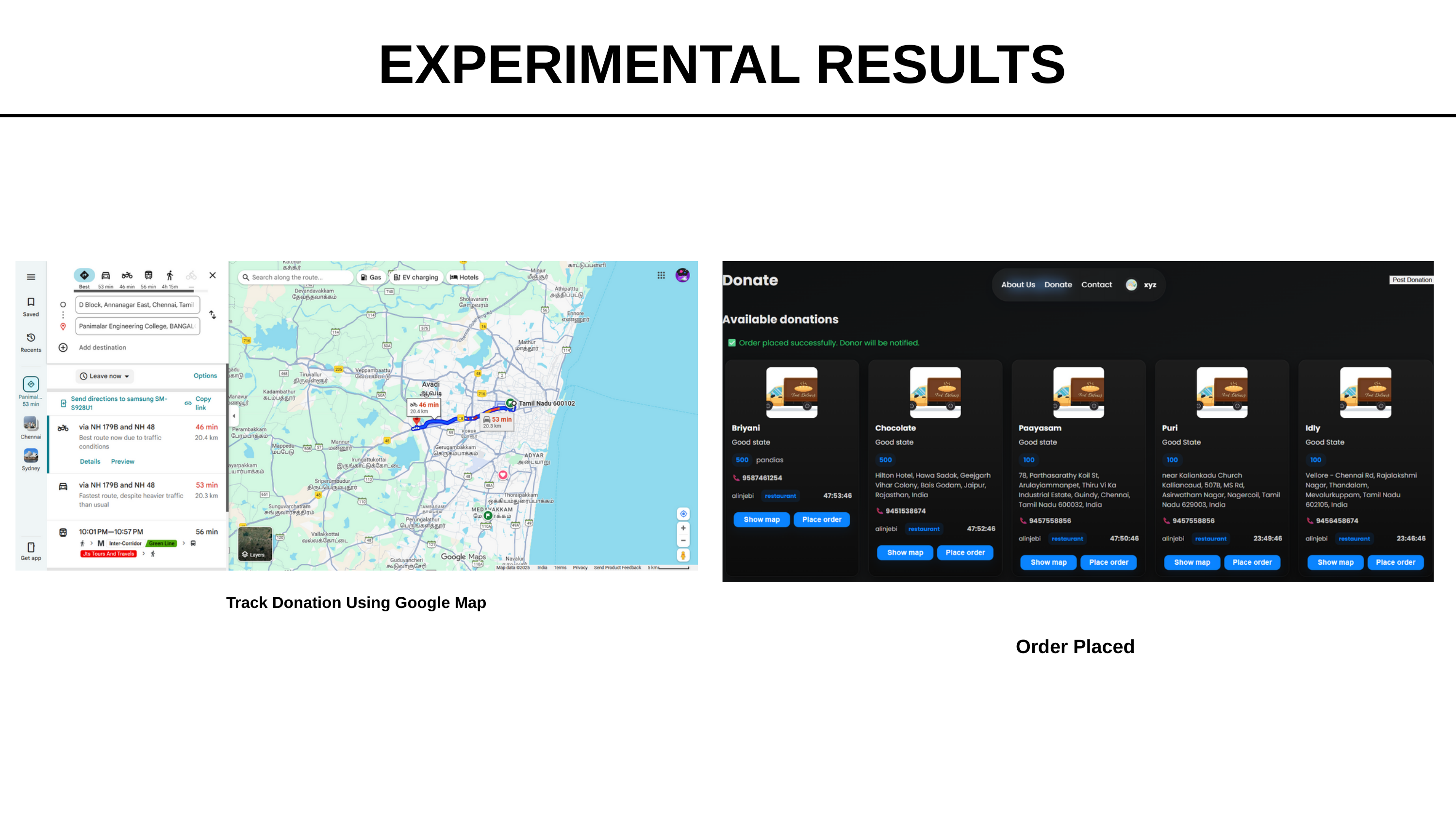

EXPERIMENTAL RESULTS

Track Donation Using Google Map
Order Placed